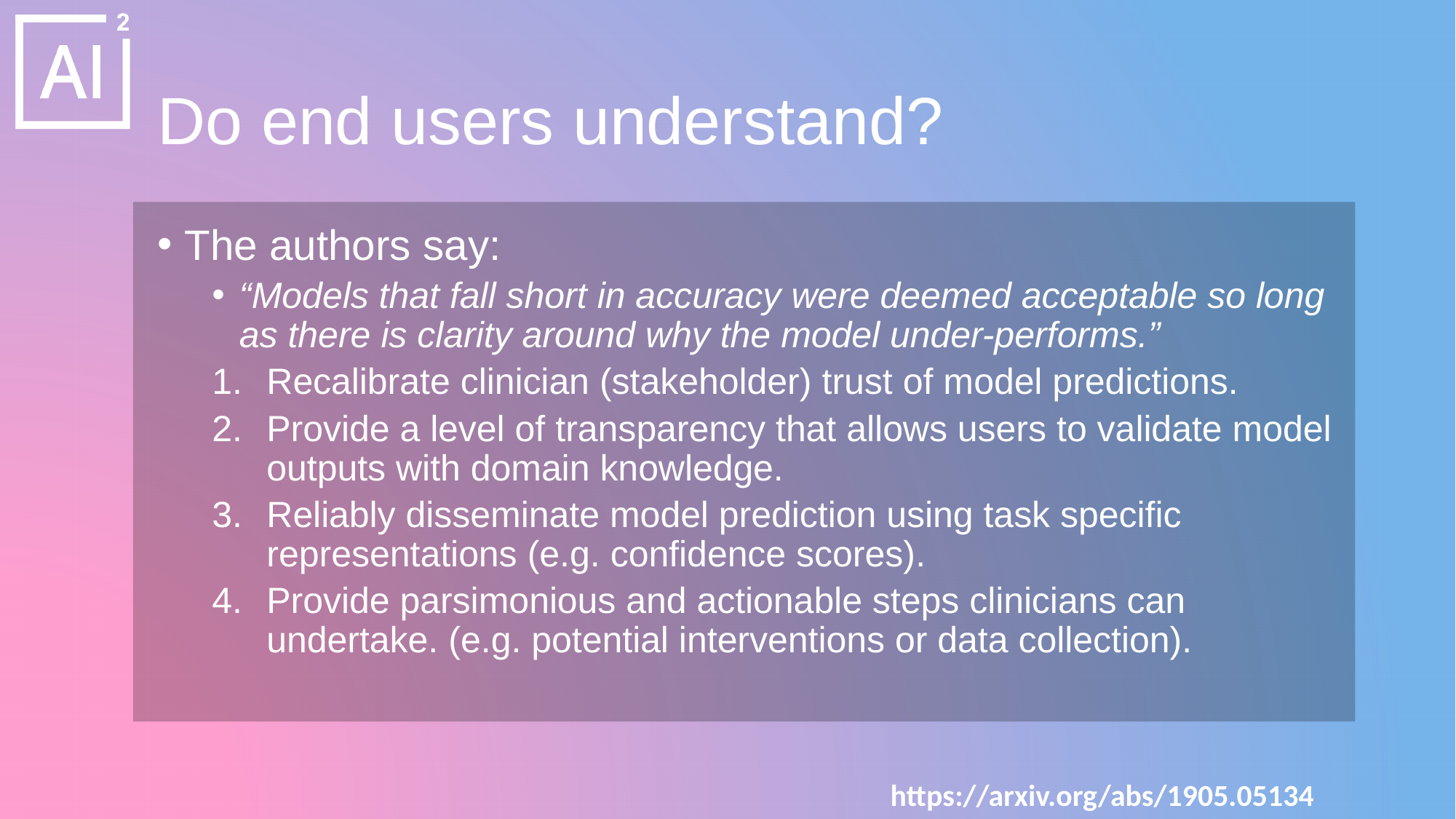

# Do end users understand?

The authors say:
“Models that fall short in accuracy were deemed acceptable so long as there is clarity around why the model under-performs.”
Recalibrate clinician (stakeholder) trust of model predictions.
Provide a level of transparency that allows users to validate model outputs with domain knowledge.
Reliably disseminate model prediction using task specific representations (e.g. confidence scores).
Provide parsimonious and actionable steps clinicians can undertake. (e.g. potential interventions or data collection).

https://arxiv.org/abs/1905.05134